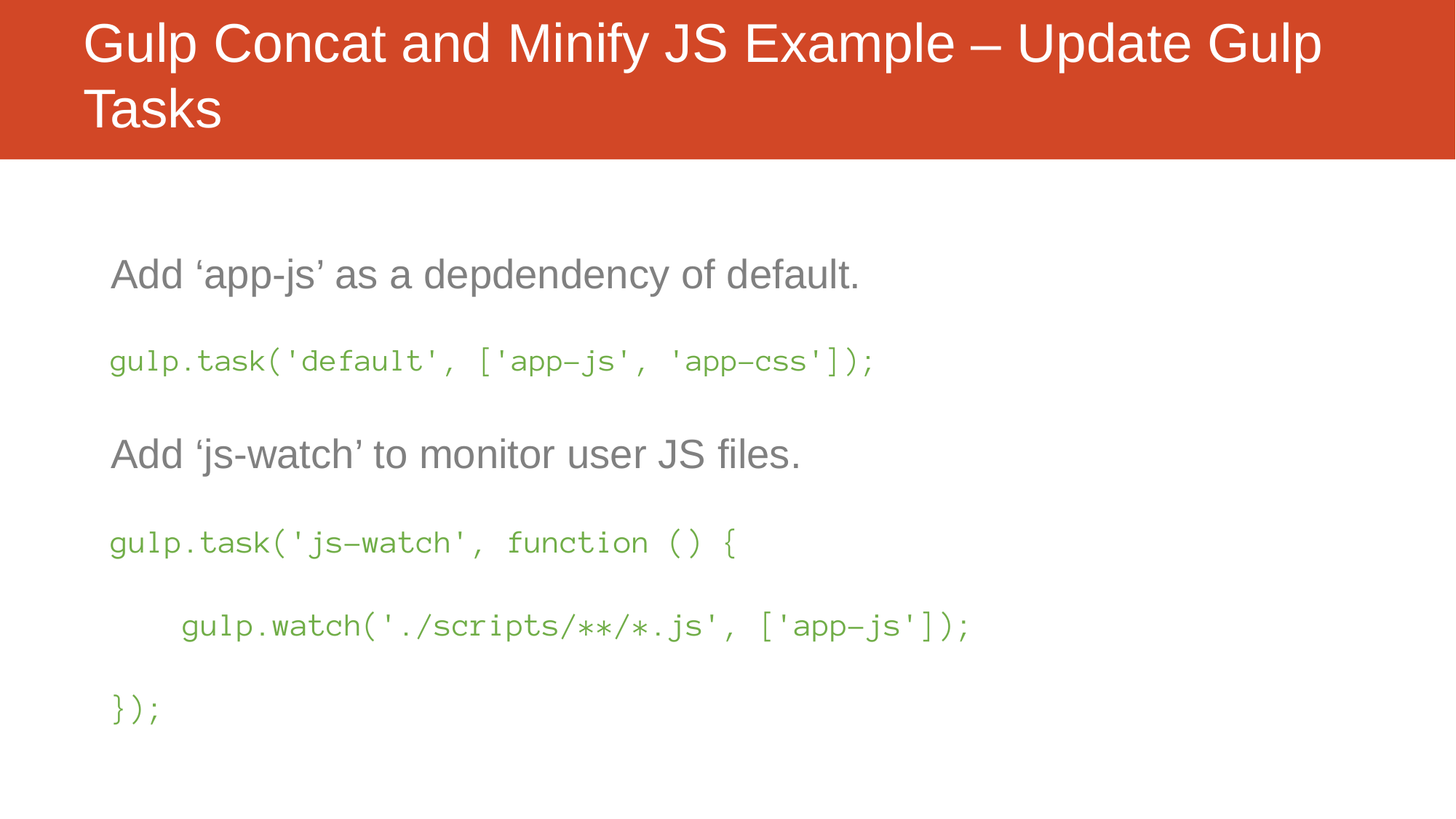

# Gulp Concat and Minify JS Example – Update Gulp Tasks
Add ‘app-js’ as a depdendency of default.
gulp.task('default', ['app-js', 'app-css']);
Add ‘js-watch’ to monitor user JS files.
gulp.task('js-watch', function () {
    gulp.watch('./scripts/**/*.js', ['app-js']);
});